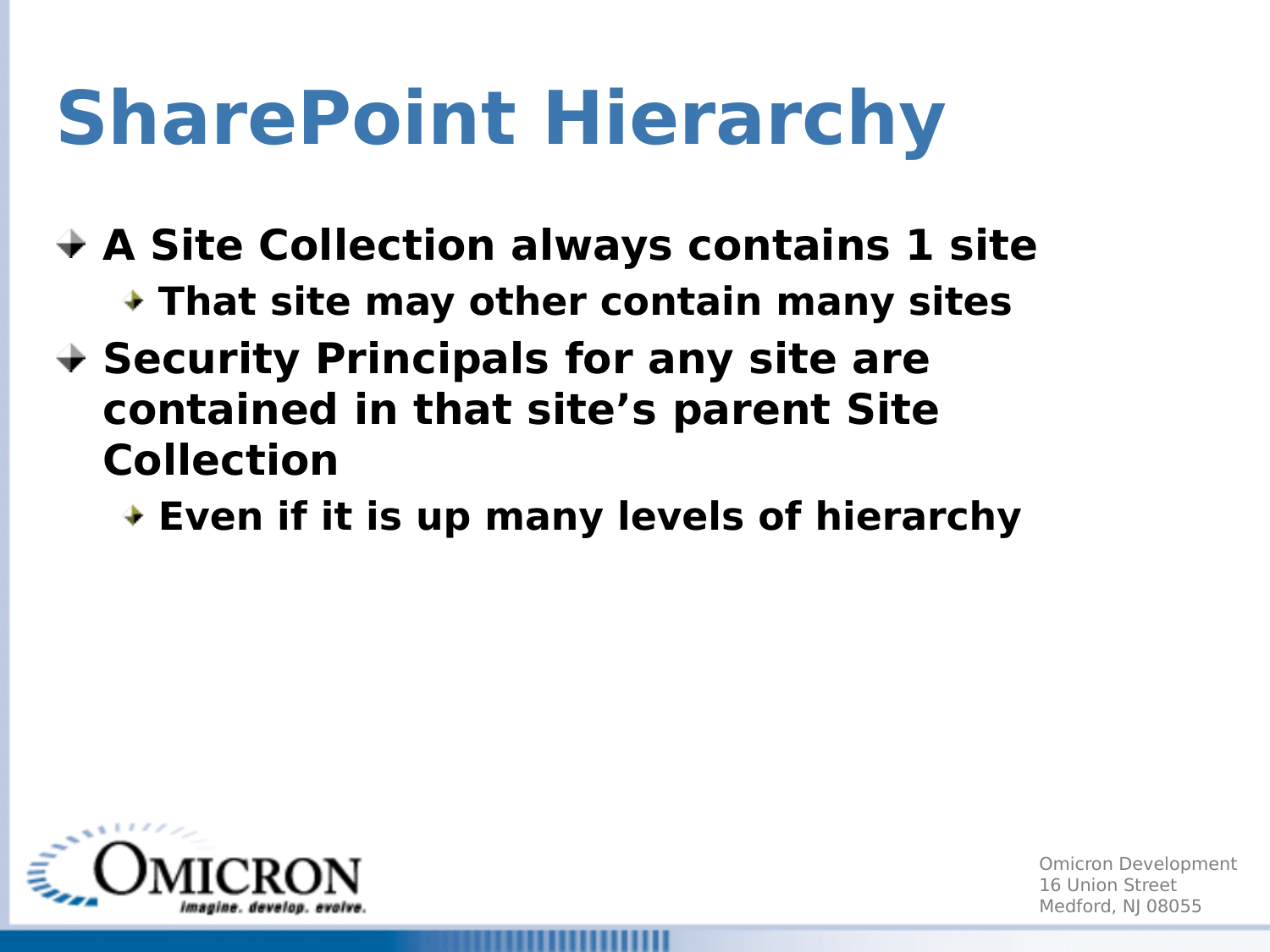

# SharePoint Hierarchy
A Site Collection always contains 1 site
That site may other contain many sites
Security Principals for any site are contained in that site’s parent Site Collection
Even if it is up many levels of hierarchy